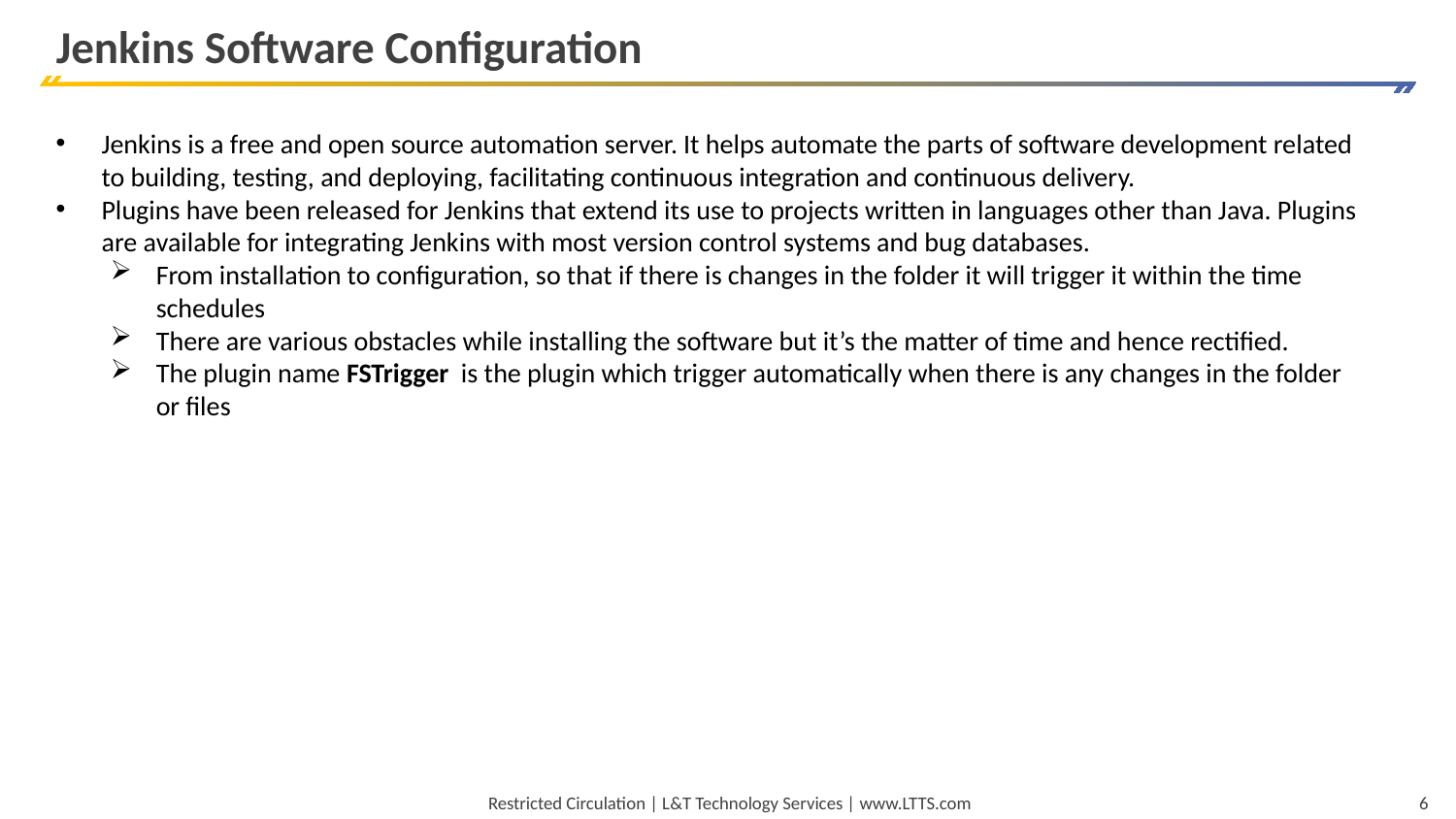

# Jenkins Software Configuration
Jenkins is a free and open source automation server. It helps automate the parts of software development related to building, testing, and deploying, facilitating continuous integration and continuous delivery.
Plugins have been released for Jenkins that extend its use to projects written in languages other than Java. Plugins are available for integrating Jenkins with most version control systems and bug databases.
From installation to configuration, so that if there is changes in the folder it will trigger it within the time schedules
There are various obstacles while installing the software but it’s the matter of time and hence rectified.
The plugin name FSTrigger  is the plugin which trigger automatically when there is any changes in the folder or files